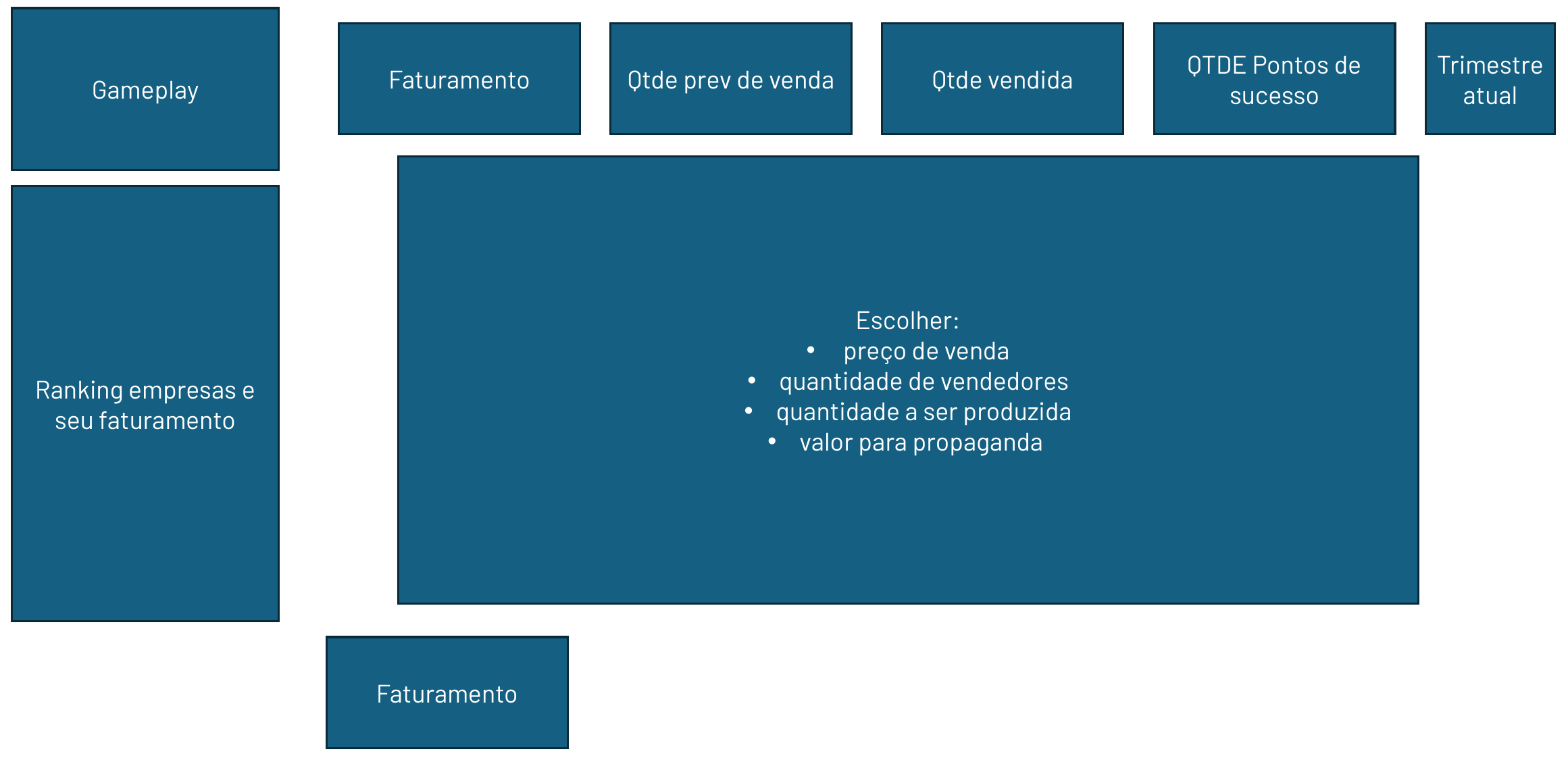

Gameplay
Trimestre atual
Qtde vendida
QTDE Pontos de sucesso
Faturamento
Qtde prev de venda
Escolher:
 preço de venda
quantidade de vendedores
quantidade a ser produzida
valor para propaganda
Ranking empresas e seu faturamento
Faturamento